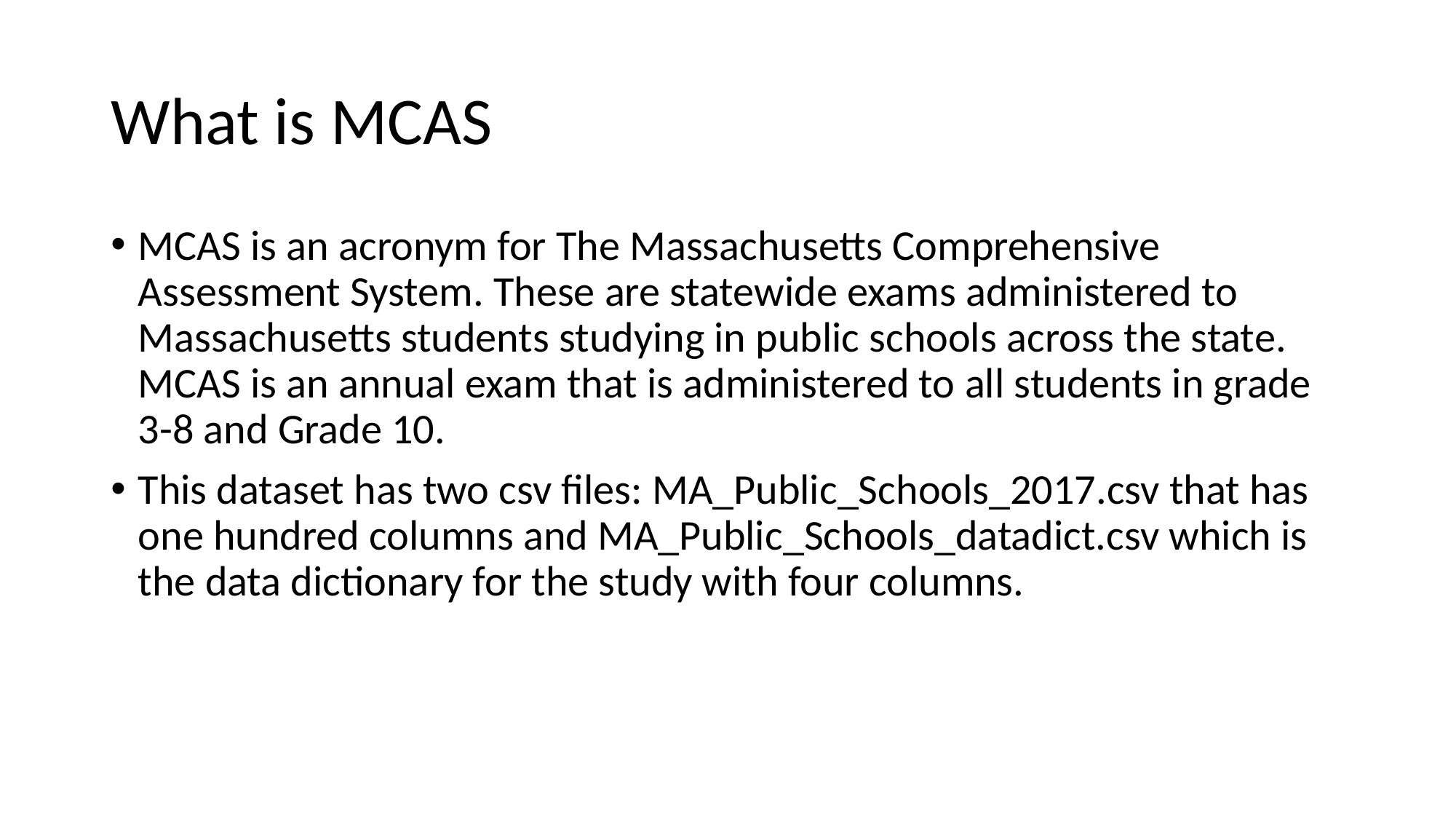

# What is MCAS
MCAS is an acronym for The Massachusetts Comprehensive Assessment System. These are statewide exams administered to Massachusetts students studying in public schools across the state. MCAS is an annual exam that is administered to all students in grade 3-8 and Grade 10.
This dataset has two csv files: MA_Public_Schools_2017.csv that has one hundred columns and MA_Public_Schools_datadict.csv which is the data dictionary for the study with four columns.